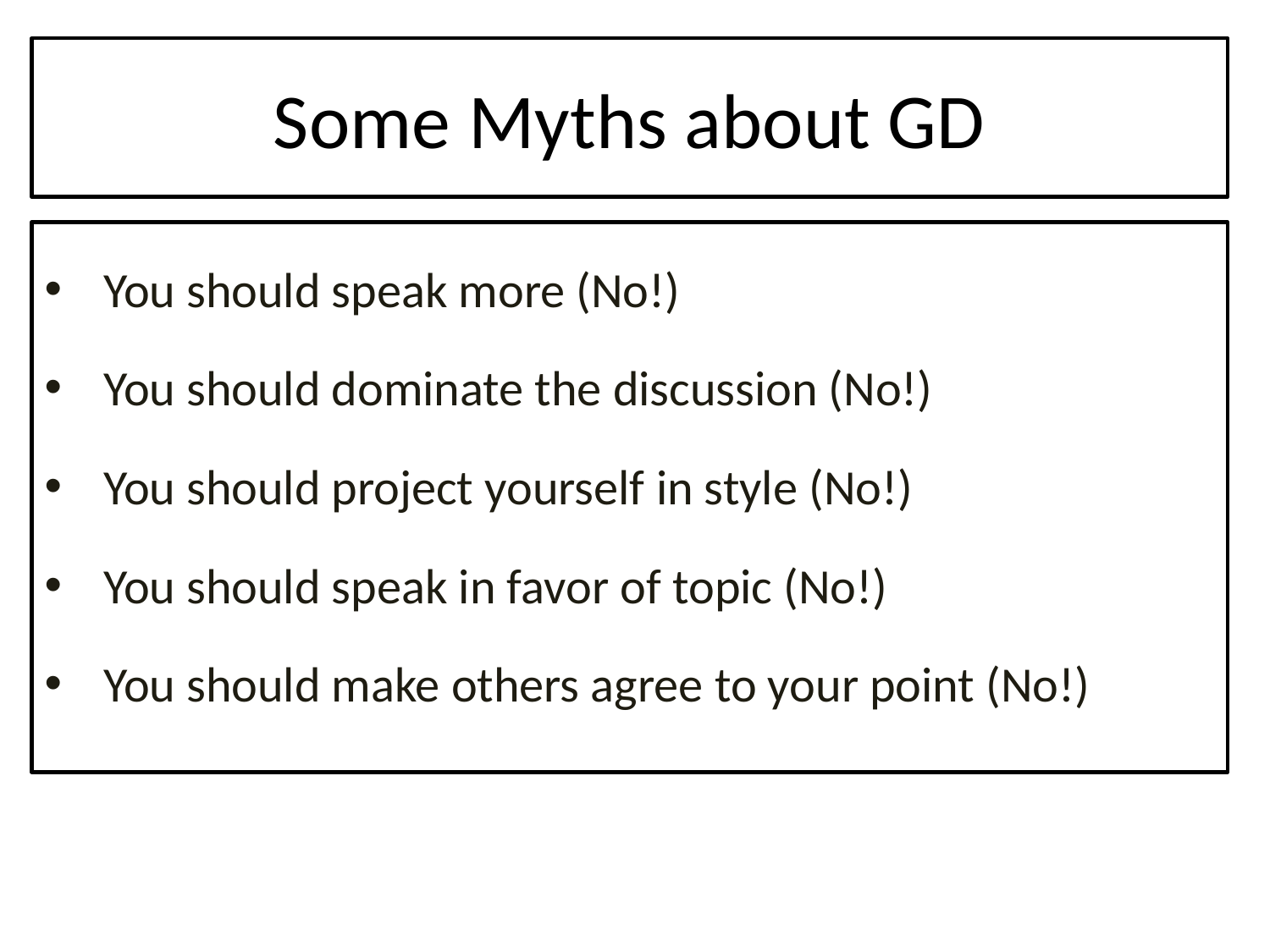

# Some Myths about GD
 You should speak more (No!)
 You should dominate the discussion (No!)
 You should project yourself in style (No!)
 You should speak in favor of topic (No!)
 You should make others agree to your point (No!)